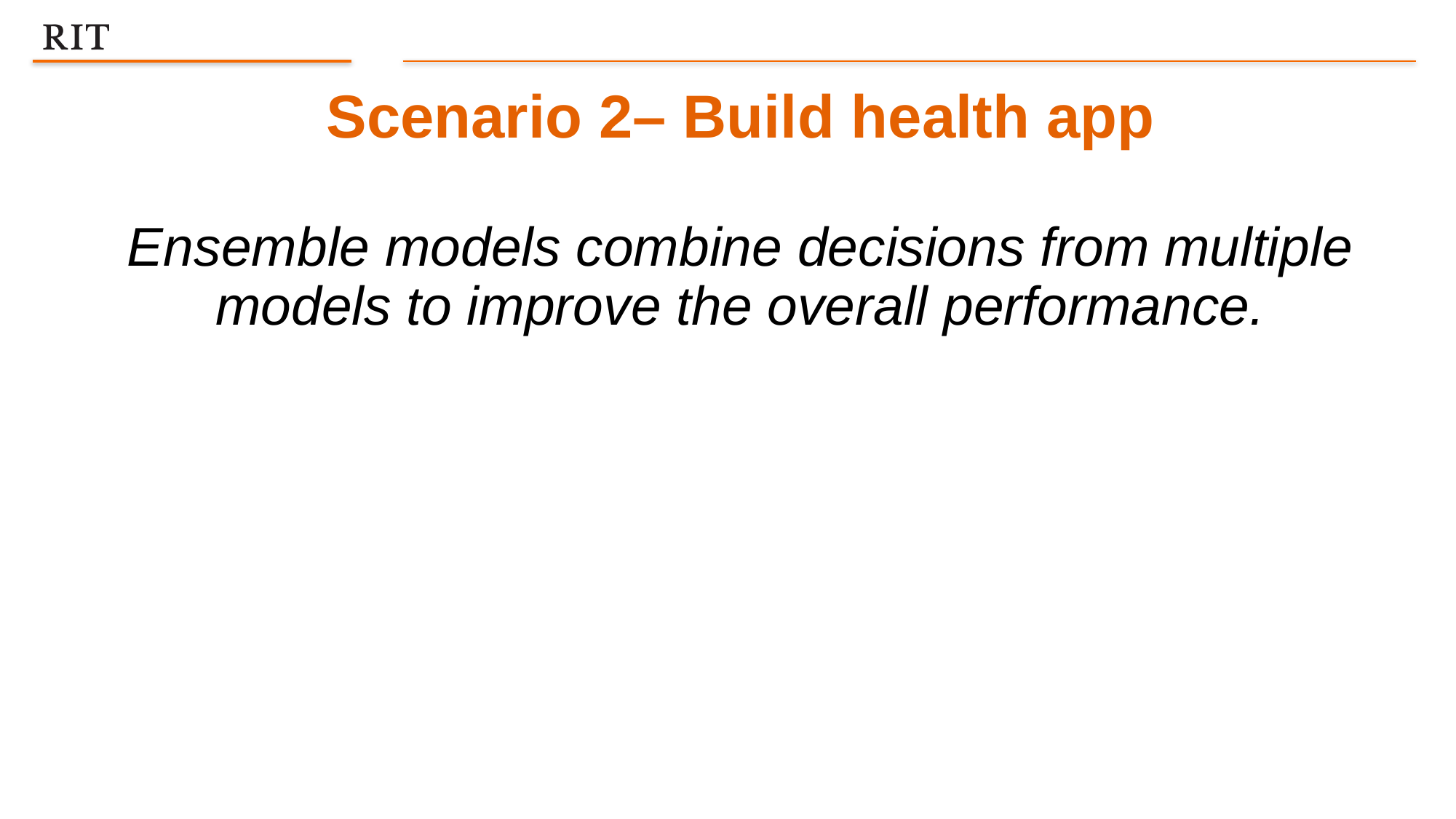

Scenario 2– Build health app
Ensemble models combine decisions from multiple models to improve the overall performance.